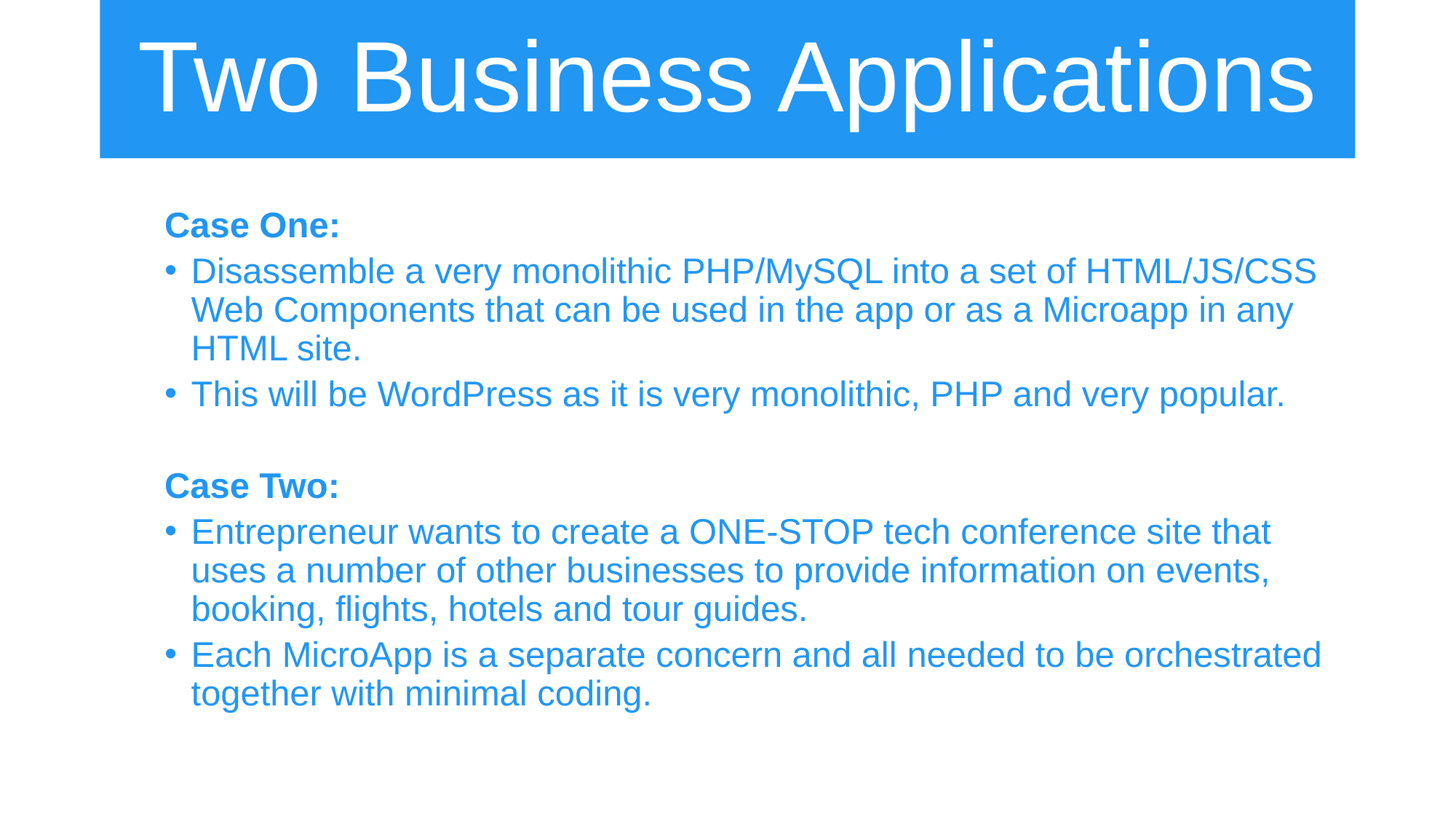

# Two Business Applications

Case One:
Disassemble a very monolithic PHP/MySQL into a set of HTML/JS/CSS Web Components that can be used in the app or as a Microapp in any HTML site.
This will be WordPress as it is very monolithic, PHP and very popular.

Case Two:
Entrepreneur wants to create a ONE-STOP tech conference site that uses a number of other businesses to provide information on events, booking, flights, hotels and tour guides.
Each MicroApp is a separate concern and all needed to be orchestrated together with minimal coding.